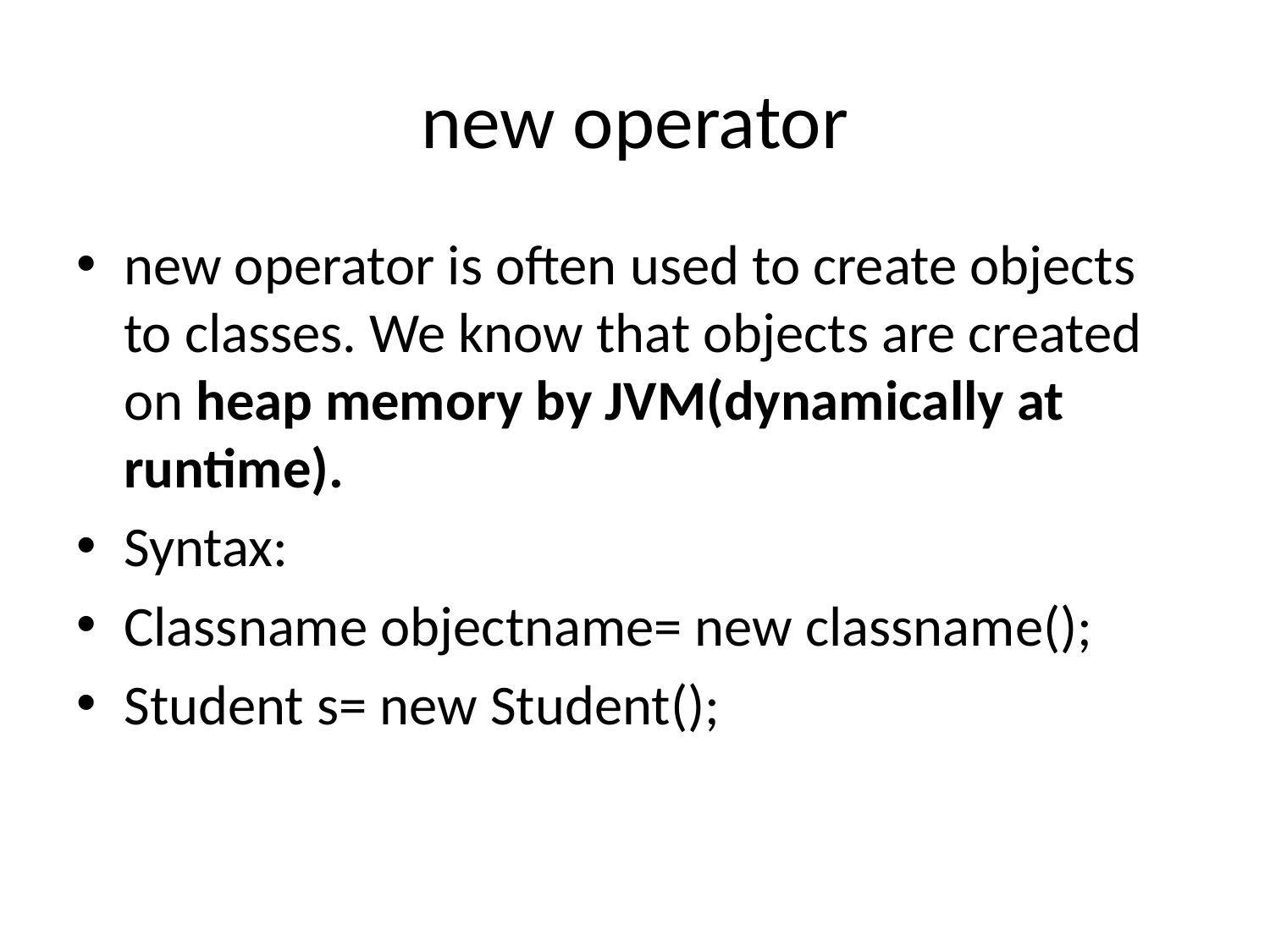

# new operator
new operator is often used to create objects to classes. We know that objects are created on heap memory by JVM(dynamically at runtime).
Syntax:
Classname objectname= new classname();
Student s= new Student();